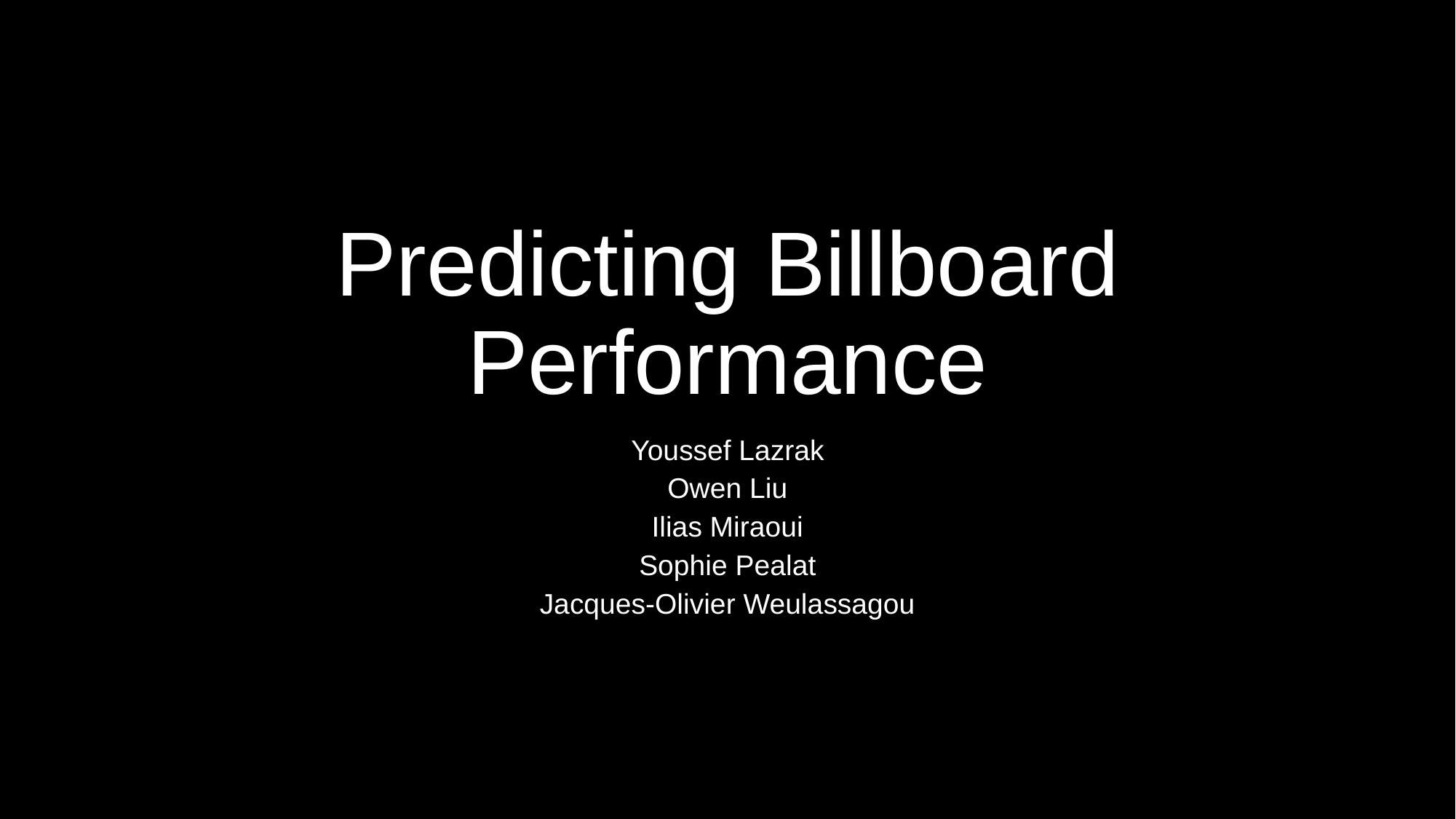

# Predicting Billboard Performance
Youssef Lazrak
Owen Liu
Ilias Miraoui
Sophie Pealat
Jacques-Olivier Weulassagou